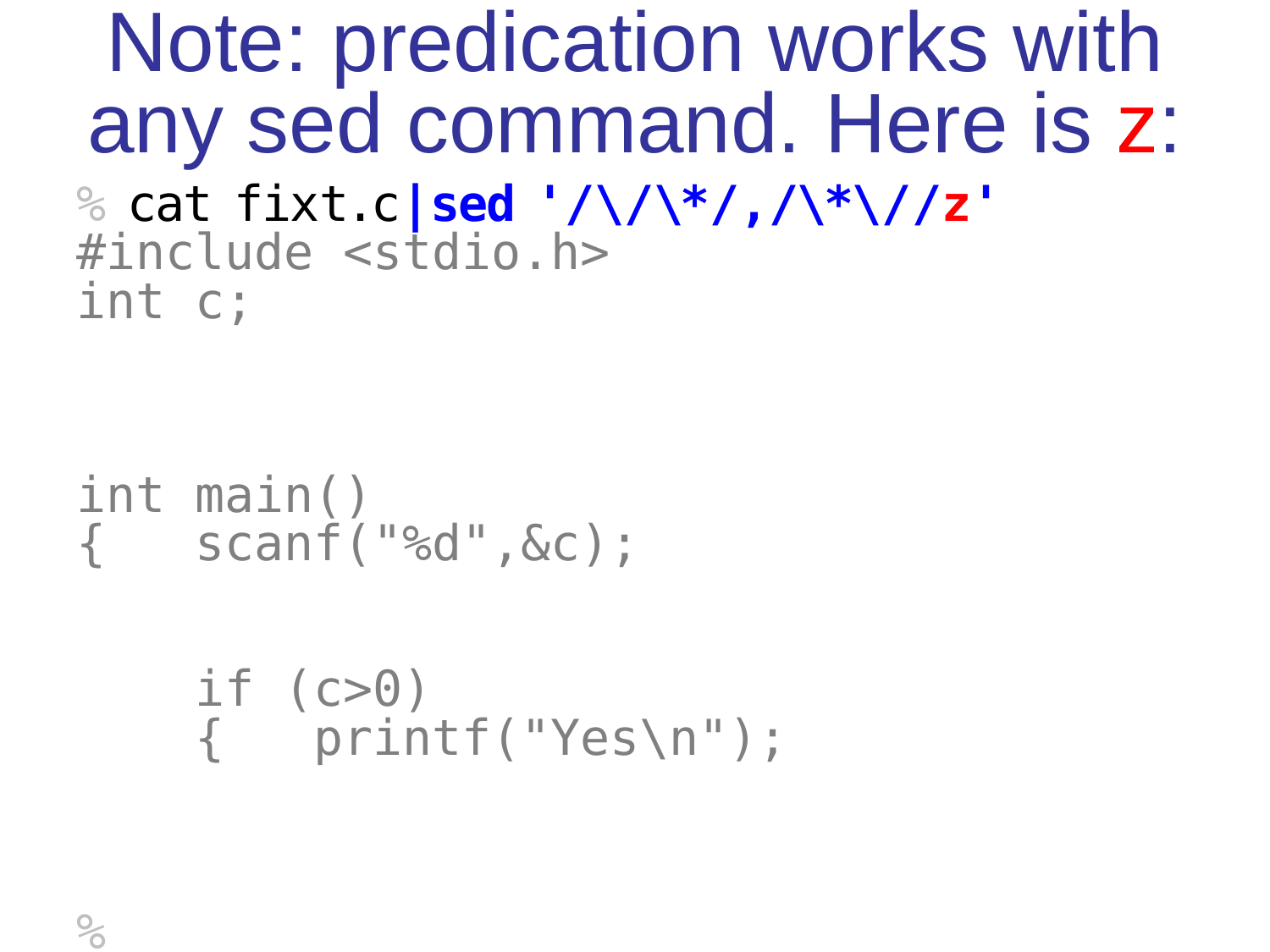

Note: predication works with any sed command. Here is z:
% cat fixt.c|sed '/\/\*/,/\*\//z'
#include <stdio.h>
int c;

int main()
{   scanf("%d",&c);

    if (c>0)
    {   printf("Yes\n");

%